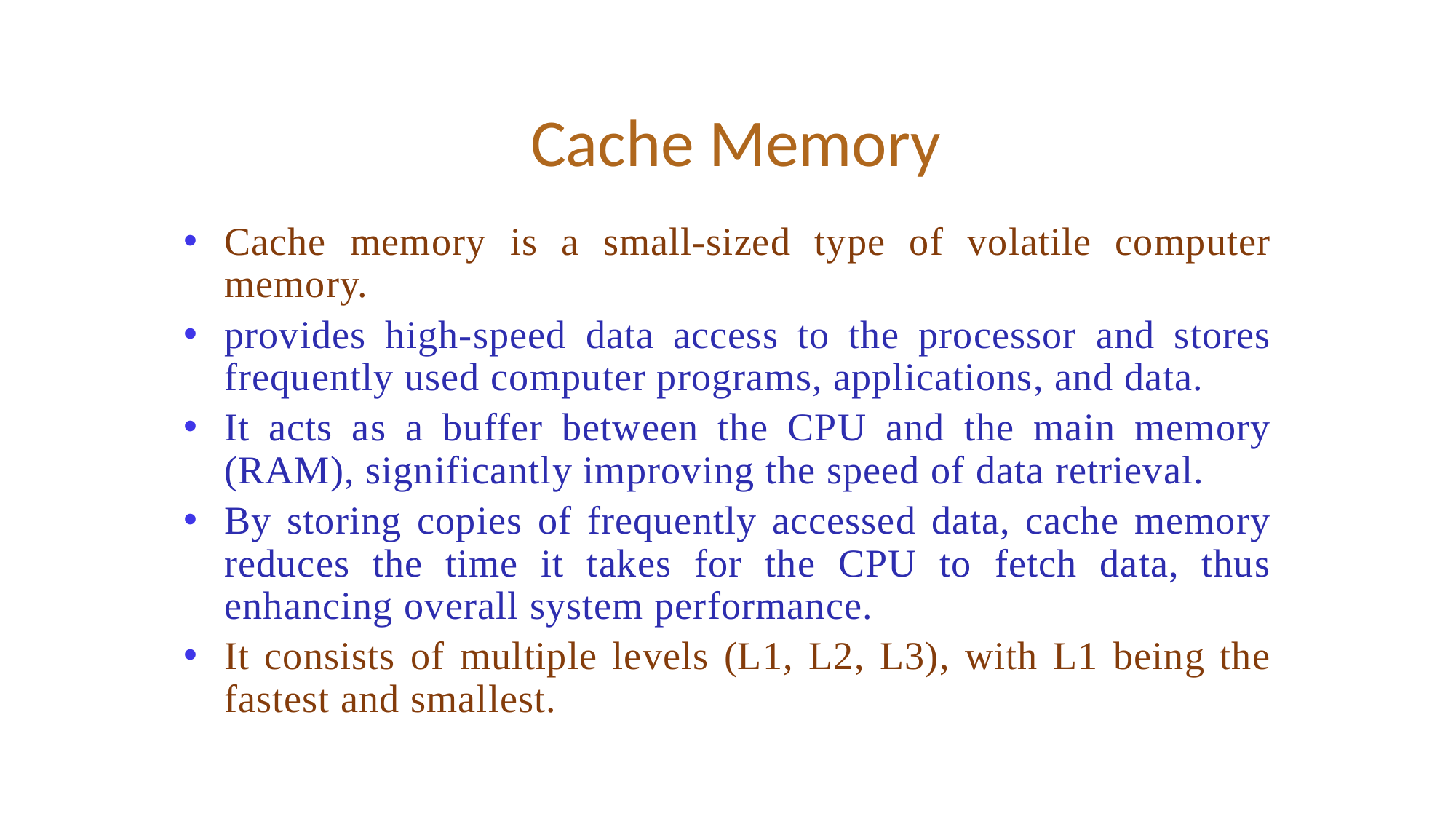

Cache Memory
Cache memory is a small-sized type of volatile computer memory.
provides high-speed data access to the processor and stores frequently used computer programs, applications, and data.
It acts as a buffer between the CPU and the main memory (RAM), significantly improving the speed of data retrieval.
By storing copies of frequently accessed data, cache memory reduces the time it takes for the CPU to fetch data, thus enhancing overall system performance.
It consists of multiple levels (L1, L2, L3), with L1 being the fastest and smallest.